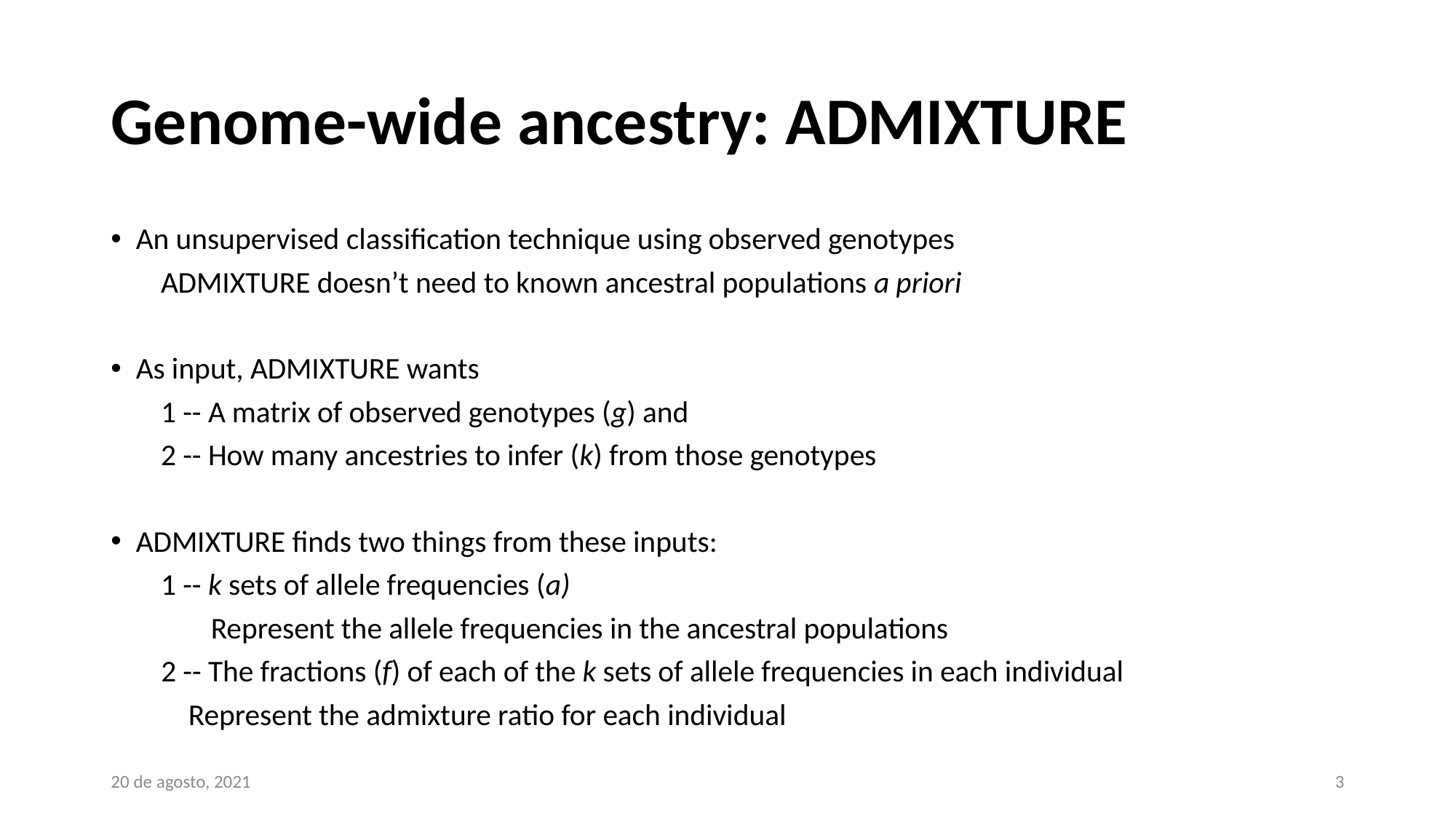

# Genome-wide ancestry: ADMIXTURE
An unsupervised classification technique using observed genotypes
ADMIXTURE doesn’t need to known ancestral populations a priori

As input, ADMIXTURE wants
1 -- A matrix of observed genotypes (g) and
2 -- How many ancestries to infer (k) from those genotypes

ADMIXTURE finds two things from these inputs:
1 -- k sets of allele frequencies (a)
Represent the allele frequencies in the ancestral populations
2 -- The fractions (f) of each of the k sets of allele frequencies in each individual
	Represent the admixture ratio for each individual
20 de agosto, 2021
3